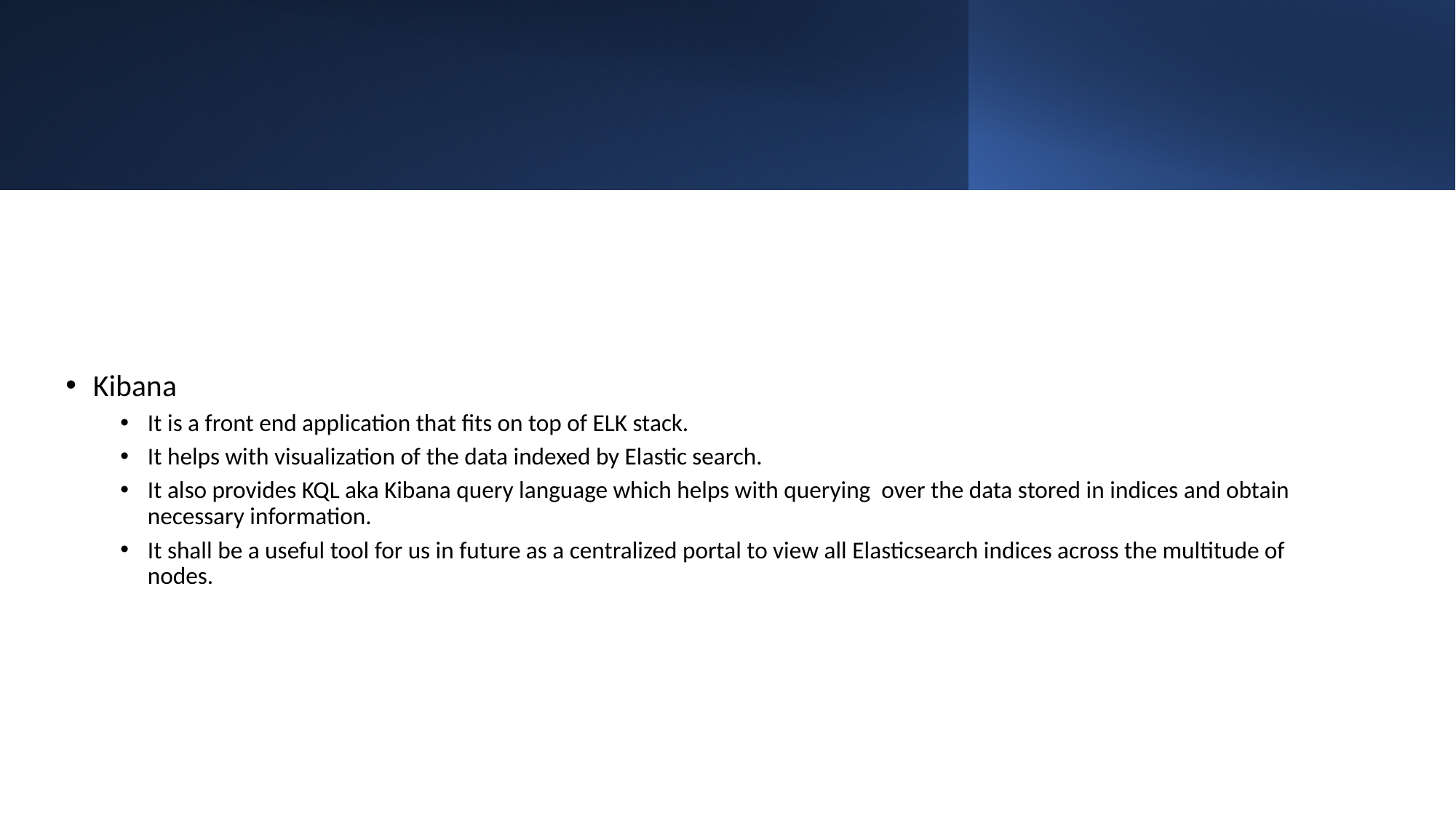

#
Kibana
It is a front end application that fits on top of ELK stack.
It helps with visualization of the data indexed by Elastic search.
It also provides KQL aka Kibana query language which helps with querying  over the data stored in indices and obtain necessary information.
It shall be a useful tool for us in future as a centralized portal to view all Elasticsearch indices across the multitude of nodes.